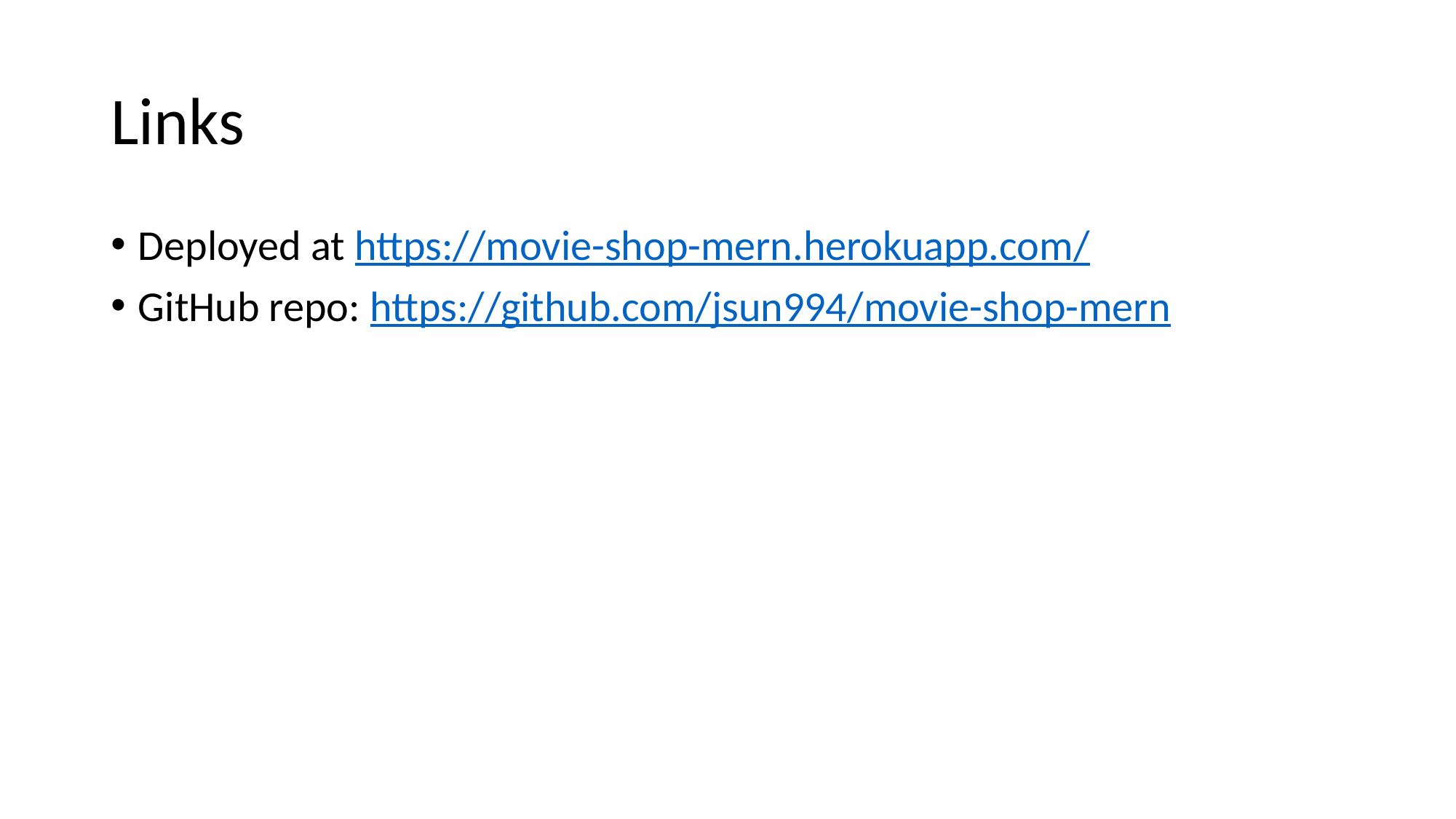

# Links
Deployed at https://movie-shop-mern.herokuapp.com/
GitHub repo: https://github.com/jsun994/movie-shop-mern